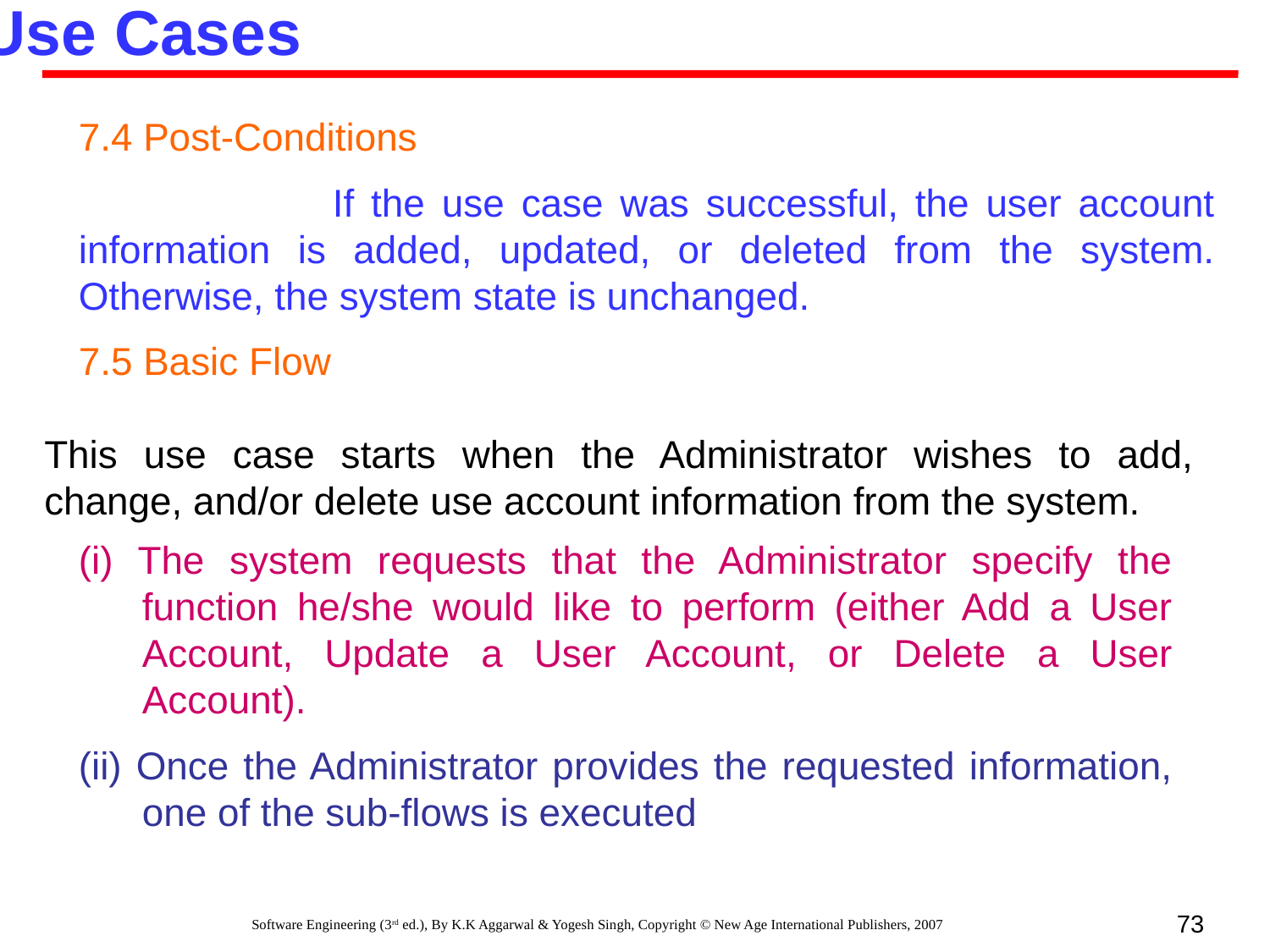

Use Cases

7.4 Post-Conditions
		If the use case was successful, the user account information is added, updated, or deleted from the system. Otherwise, the system state is unchanged.
7.5 Basic Flow
This use case starts when the Administrator wishes to add, change, and/or delete use account information from the system.
(i) The system requests that the Administrator specify the function he/she would like to perform (either Add a User Account, Update a User Account, or Delete a User Account).
(ii) Once the Administrator provides the requested information, one of the sub-flows is executed
73